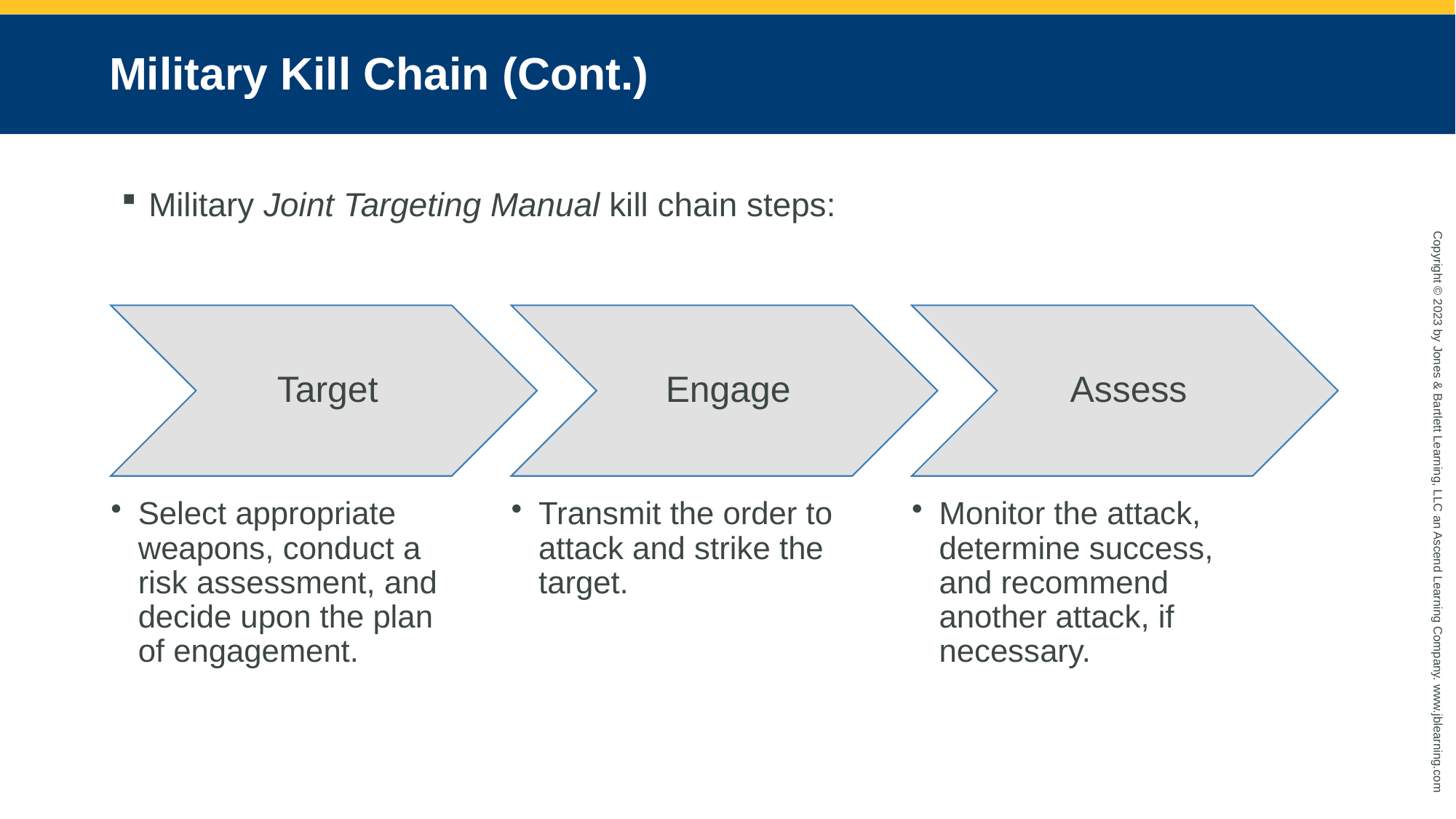

# Military Kill Chain (Cont.)
Military Joint Targeting Manual kill chain steps:

Target
Select appropriate weapons, conduct a risk assessment, and decide upon the plan of engagement.
Engage
Transmit the order to attack and strike the target.
Assess
Monitor the attack, determine success, and recommend another attack, if necessary.